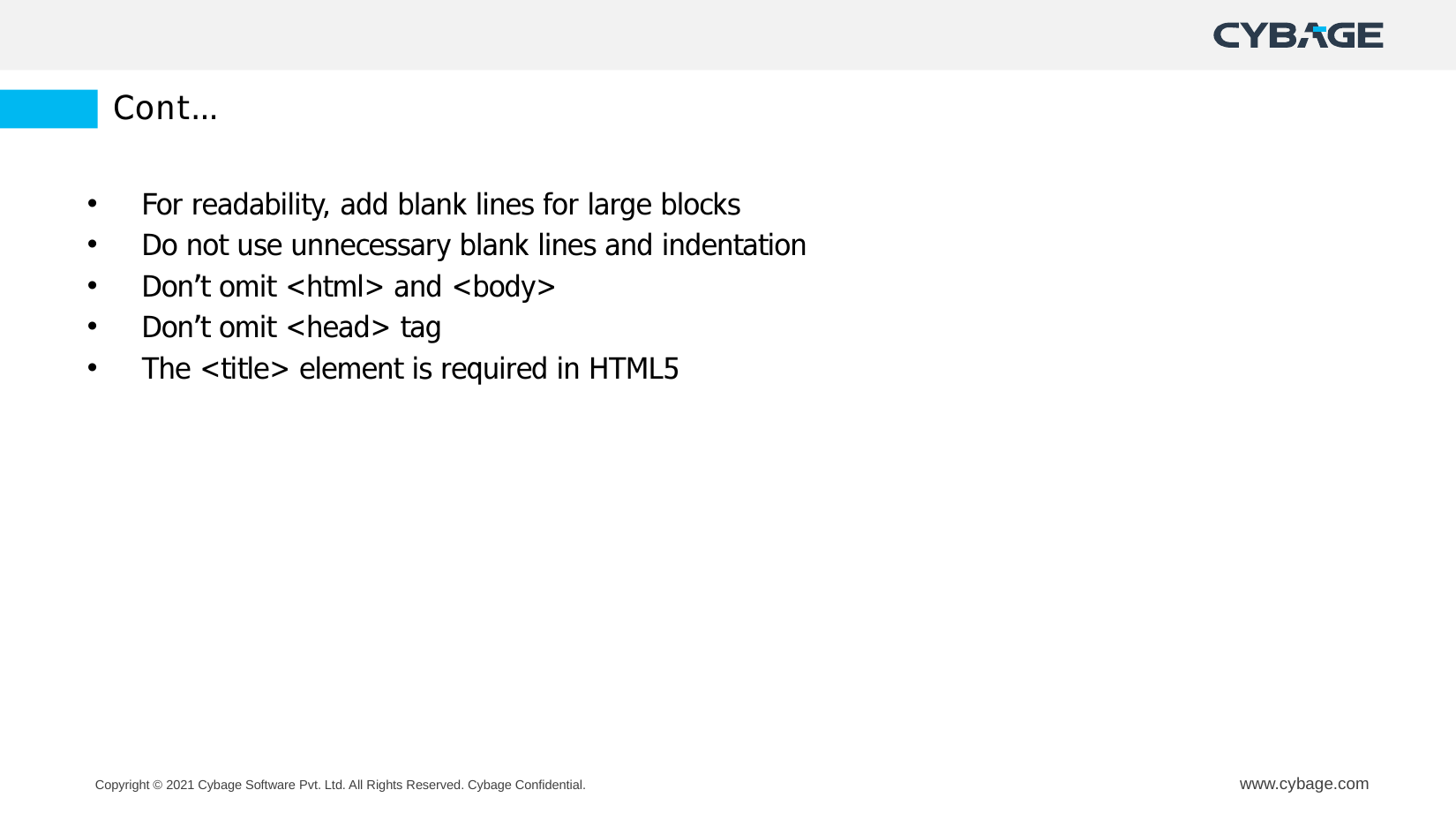

# Cont…
For readability, add blank lines for large blocks
Do not use unnecessary blank lines and indentation
Don’t omit <html> and <body>
Don’t omit <head> tag
The <title> element is required in HTML5